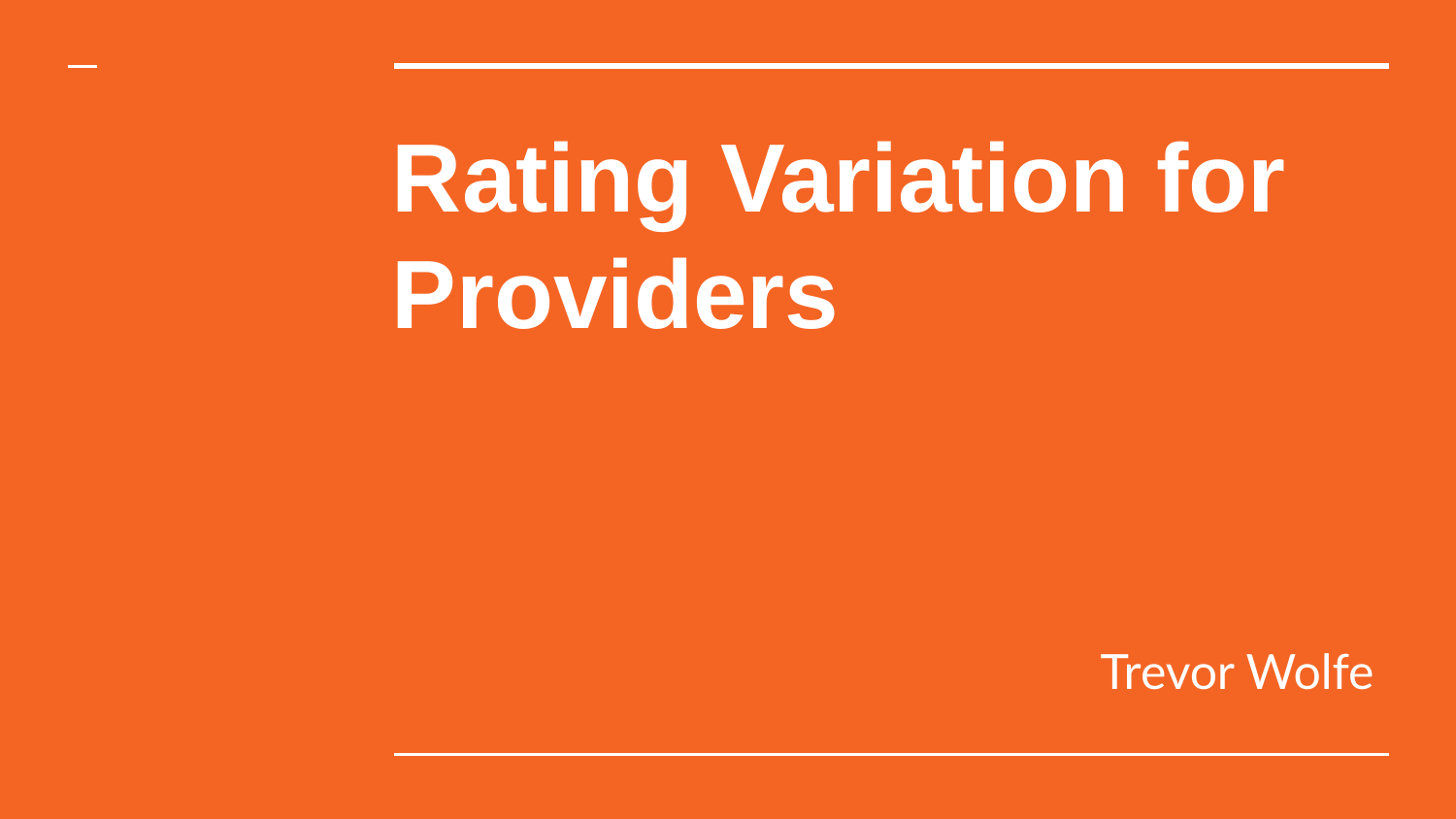

# Rating Variation for Providers
Trevor Wolfe